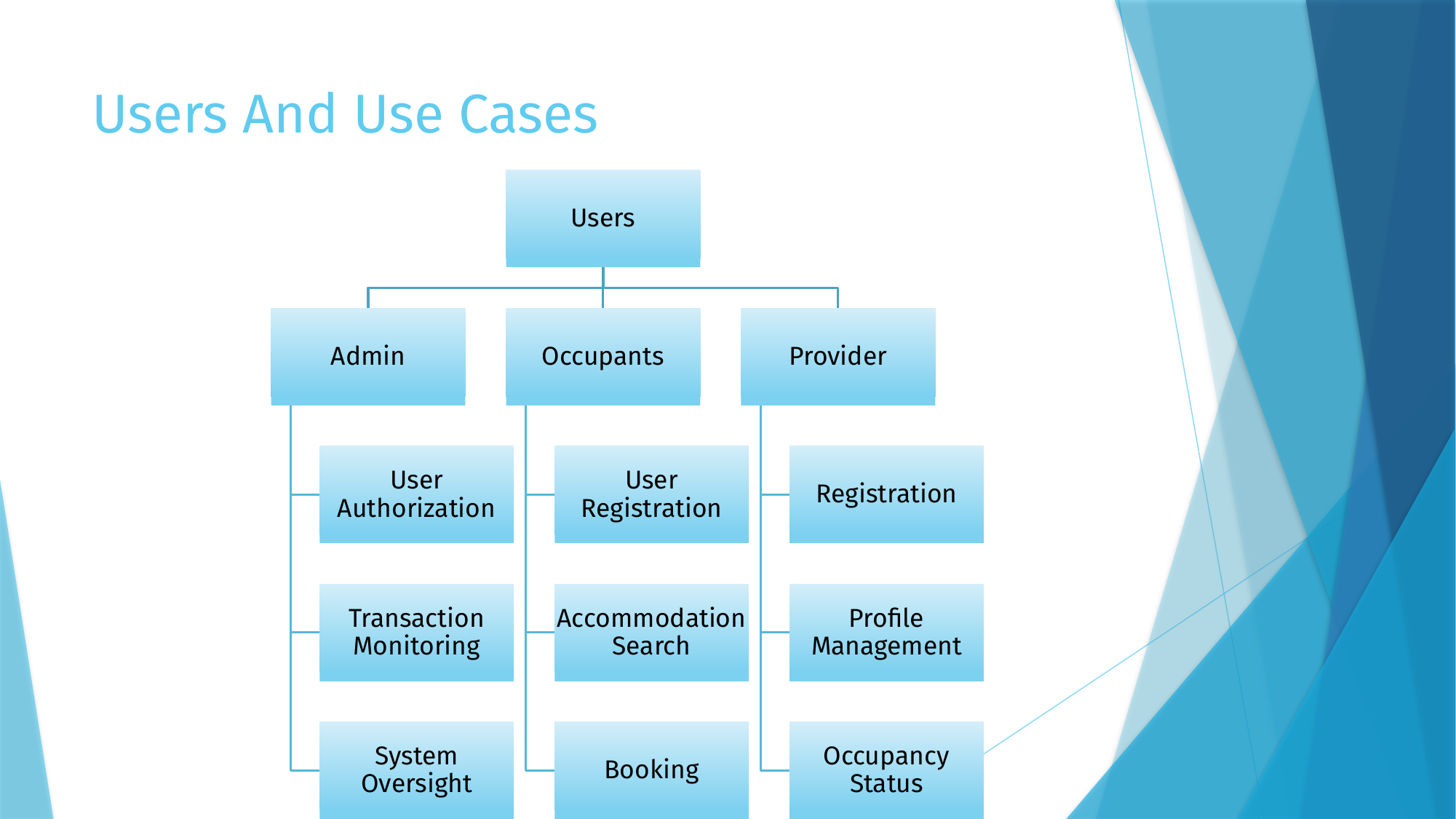

# Users And Use Cases
Users
Admin
User Authorization
Transaction Monitoring
System Oversight
Occupants
User Registration
Accommodation Search
Booking
Provider
Registration
Profile Management
Occupancy Status